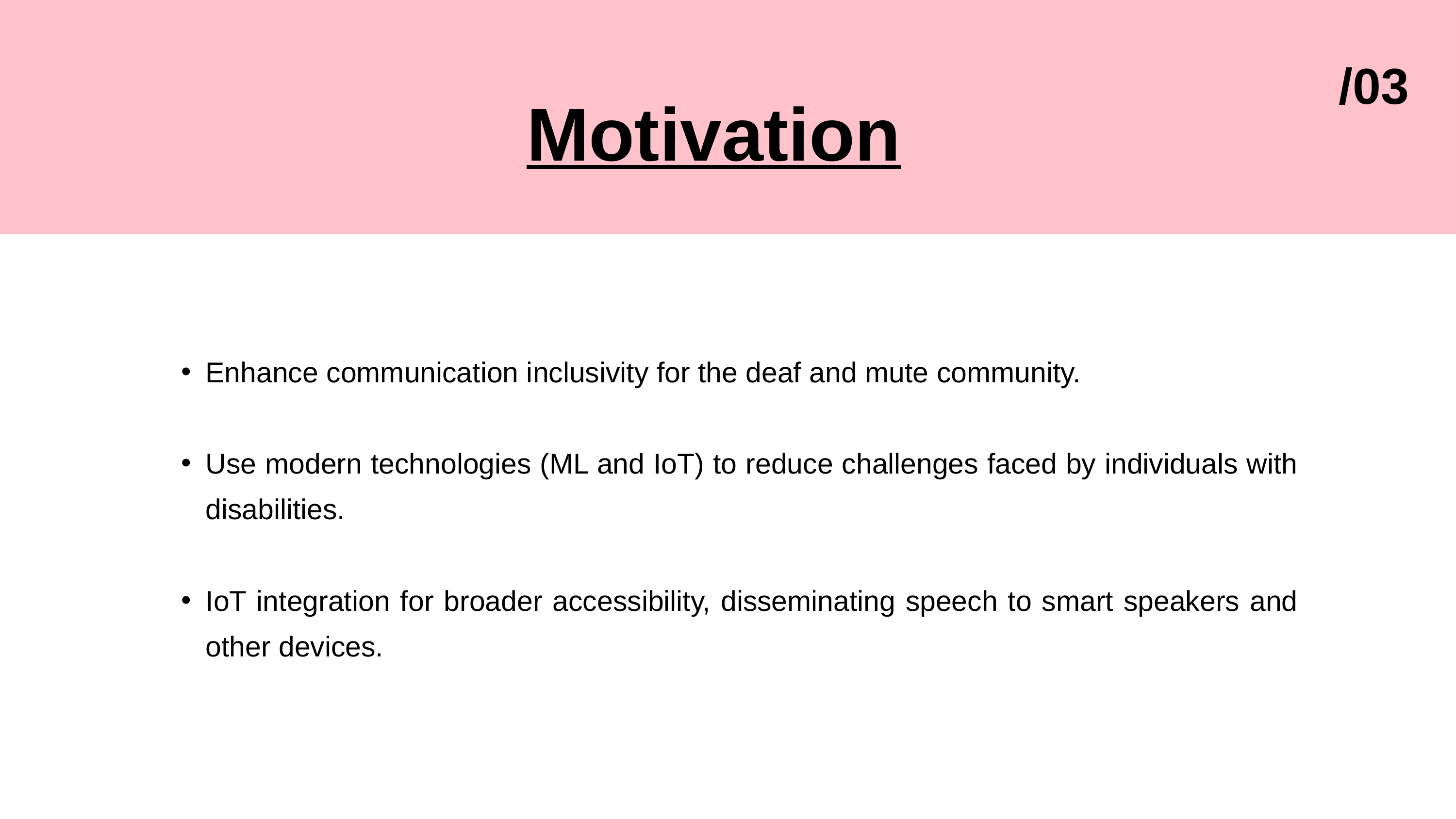

/03
Motivation
Enhance communication inclusivity for the deaf and mute community.

Use modern technologies (ML and IoT) to reduce challenges faced by individuals with disabilities.

IoT integration for broader accessibility, disseminating speech to smart speakers and other devices.